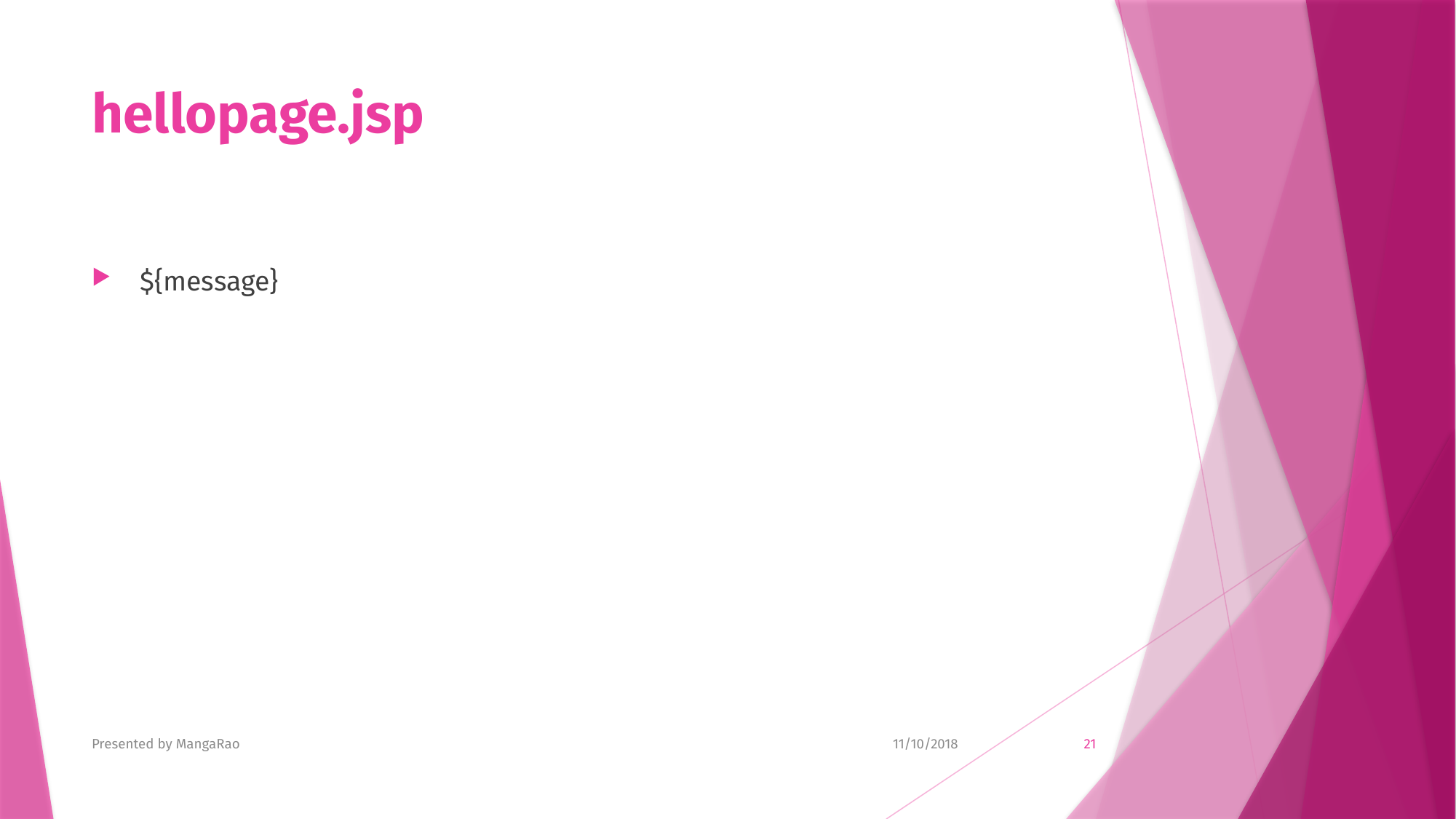

# hellopage.jsp
 ${message}

Presented by MangaRao
11/10/2018
21